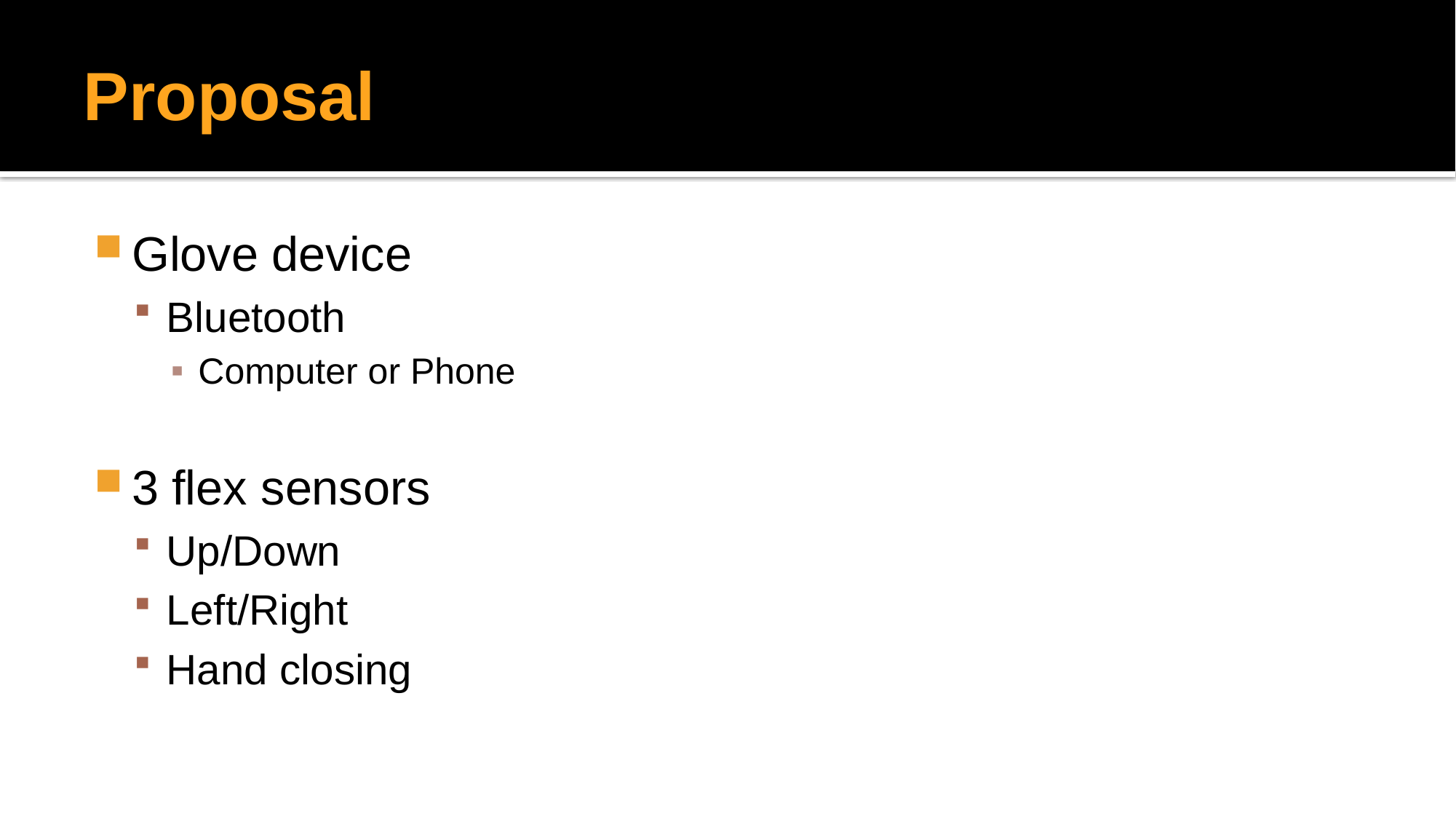

# Proposal
Glove device
Bluetooth
Computer or Phone

3 flex sensors
Up/Down
Left/Right
Hand closing